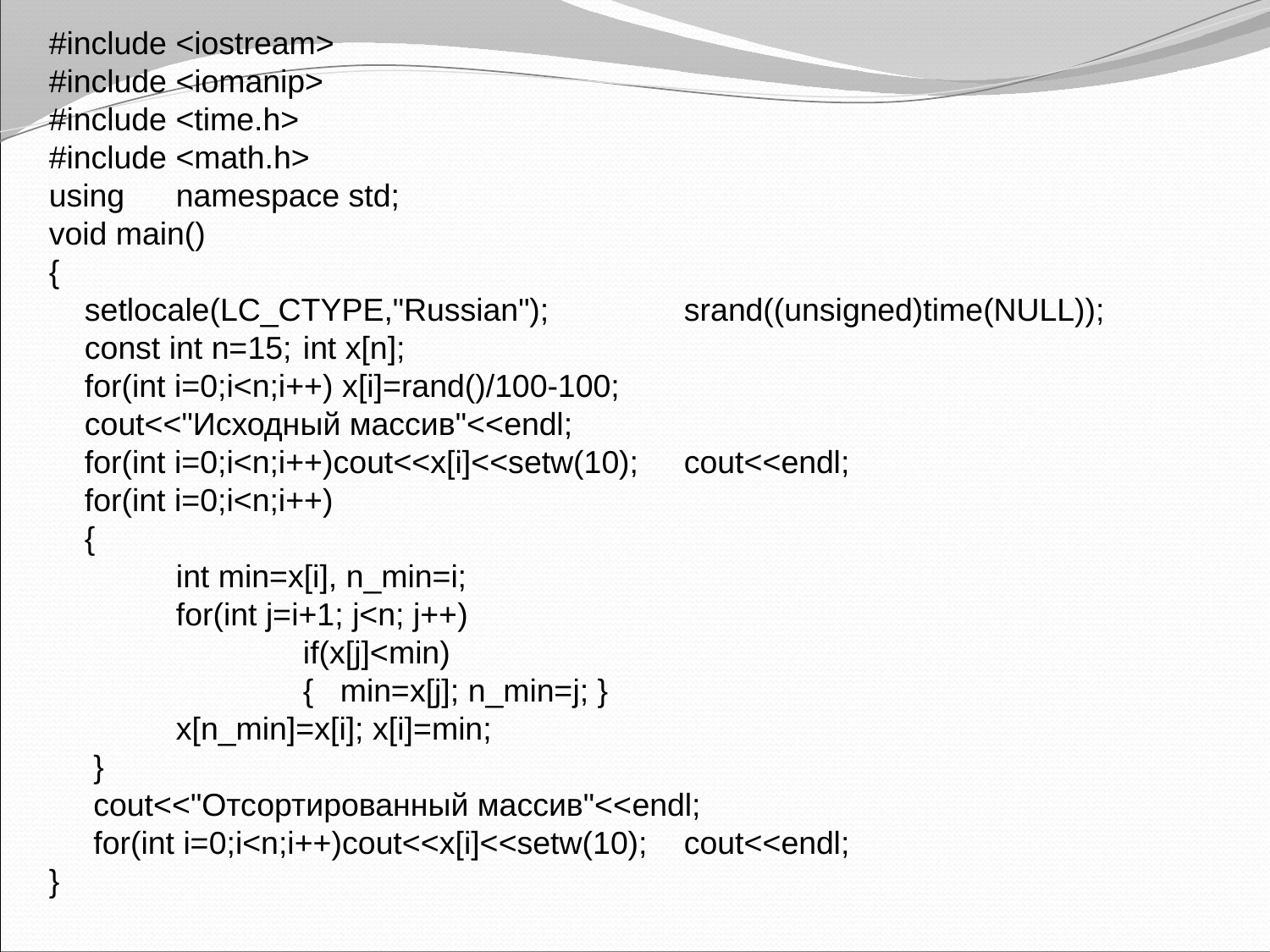

#include <iostream>
#include <iomanip>
#include <time.h>
#include <math.h>
using	namespace std;
void main()
{
    setlocale(LC_CTYPE,"Russian"); 	srand((unsigned)time(NULL));
    const int n=15; 	int x[n];
    for(int i=0;i<n;i++) x[i]=rand()/100-100;
    cout<<"Исходный массив"<<endl;
    for(int i=0;i<n;i++)cout<<x[i]<<setw(10); 	cout<<endl;
    for(int i=0;i<n;i++)
    {
	int min=x[i], n_min=i;
	for(int j=i+1; j<n; j++)
		if(x[j]<min)
		{   min=x[j]; n_min=j; }
	x[n_min]=x[i]; x[i]=min;
     }
     cout<<"Отсортированный массив"<<endl;
     for(int i=0;i<n;i++)cout<<x[i]<<setw(10); 	cout<<endl;
}